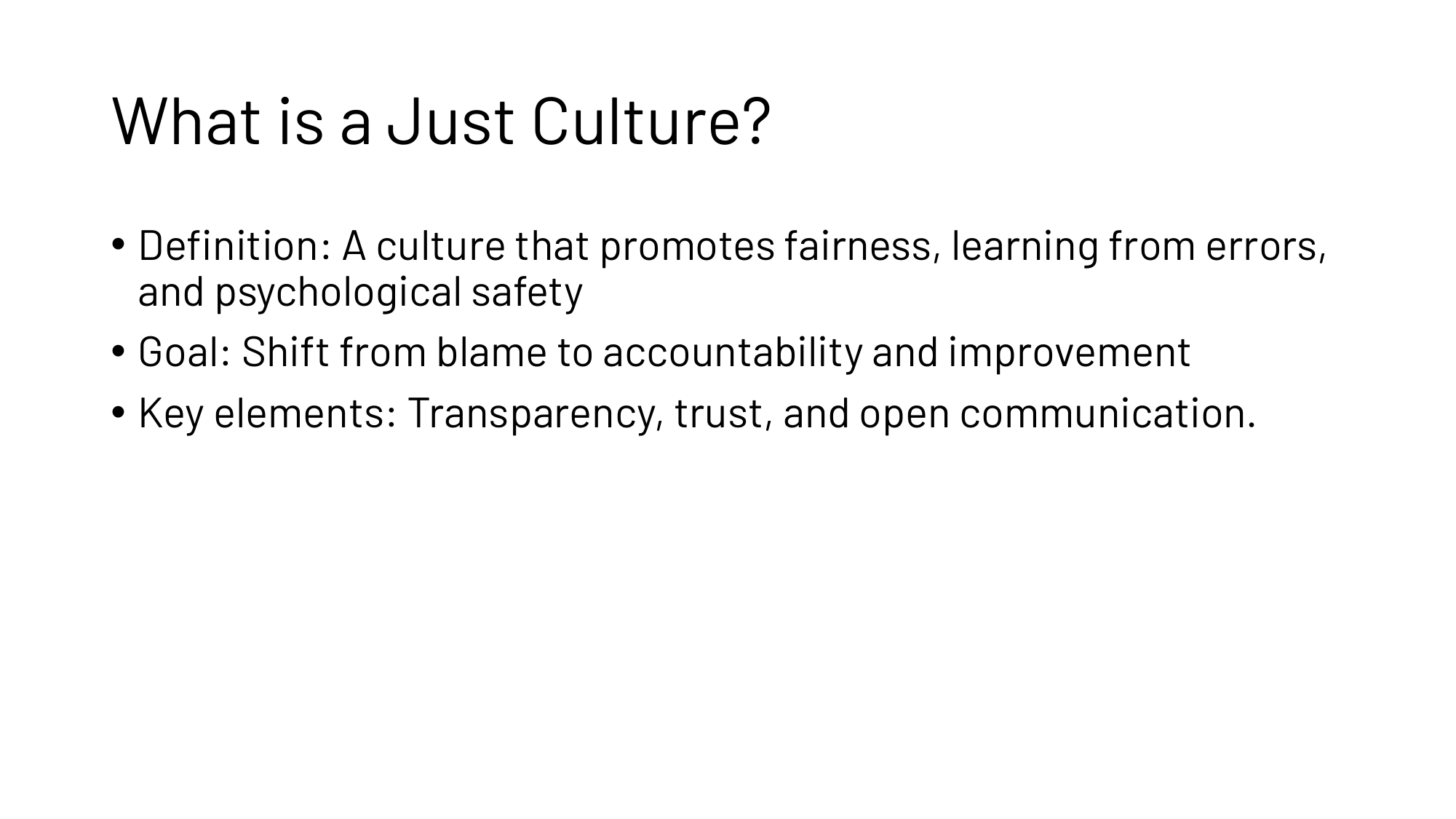

# What is a Just Culture?
Definition: A culture that promotes fairness, learning from errors, and psychological safety
Goal: Shift from blame to accountability and improvement
Key elements: Transparency, trust, and open communication.